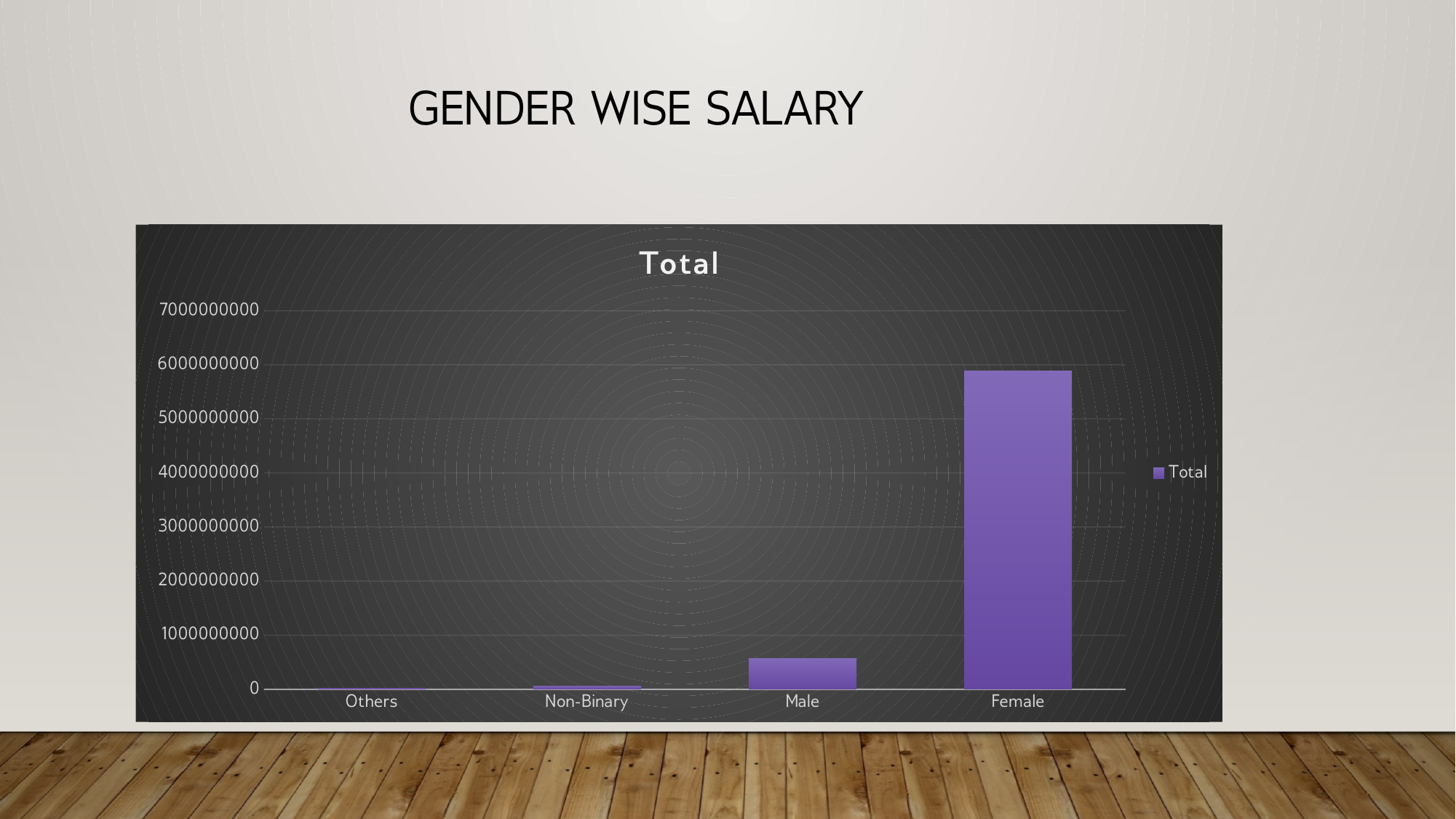

GENDER WISE SALARY

### Chart:

| Category | Total |
|---|---|
| Others | 24273458.75 |
| Non-Binary | 55512437.9 |
| Male | 564959028.0716001 |
| Female | 5881148713.703533 |